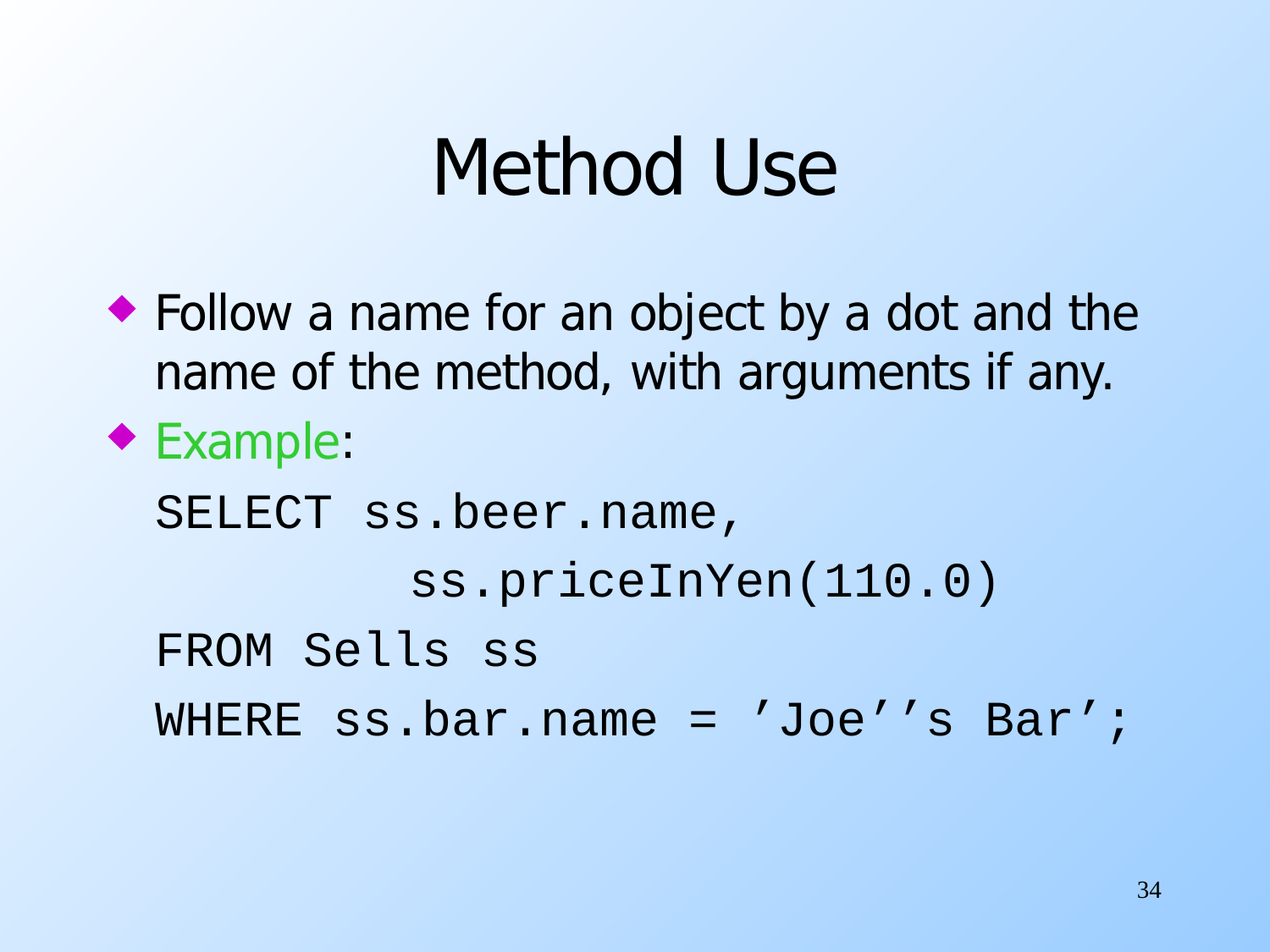

# Method Use
Follow a name for an object by a dot and the name of the method, with arguments if any.
Example:
	SELECT ss.beer.name,
			ss.priceInYen(110.0)
	FROM Sells ss
	WHERE ss.bar.name = ’Joe’’s Bar’;
34